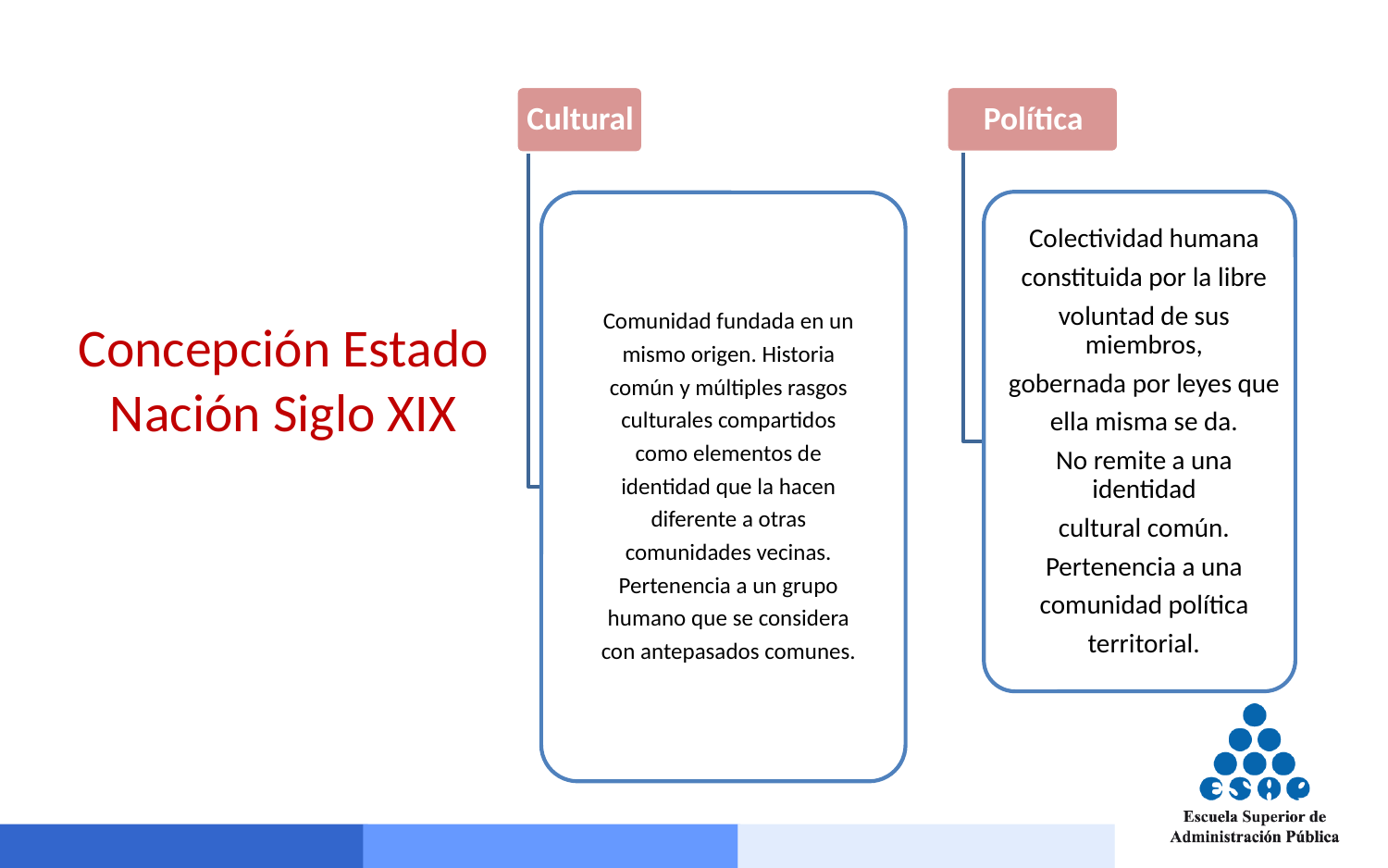

Cultural
Comunidad fundada en un
mismo origen. Historia
común y múltiples rasgos
culturales compartidos
como elementos de
identidad que la hacen
diferente a otras
comunidades vecinas.
Pertenencia a un grupo
humano que se considera
con antepasados comunes.
Política
Colectividad humana
constituida por la libre
voluntad de sus miembros,
gobernada por leyes que
ella misma se da.
No remite a una identidad
cultural común.
Pertenencia a una
comunidad política
territorial.
# Concepción Estado Nación Siglo XIX